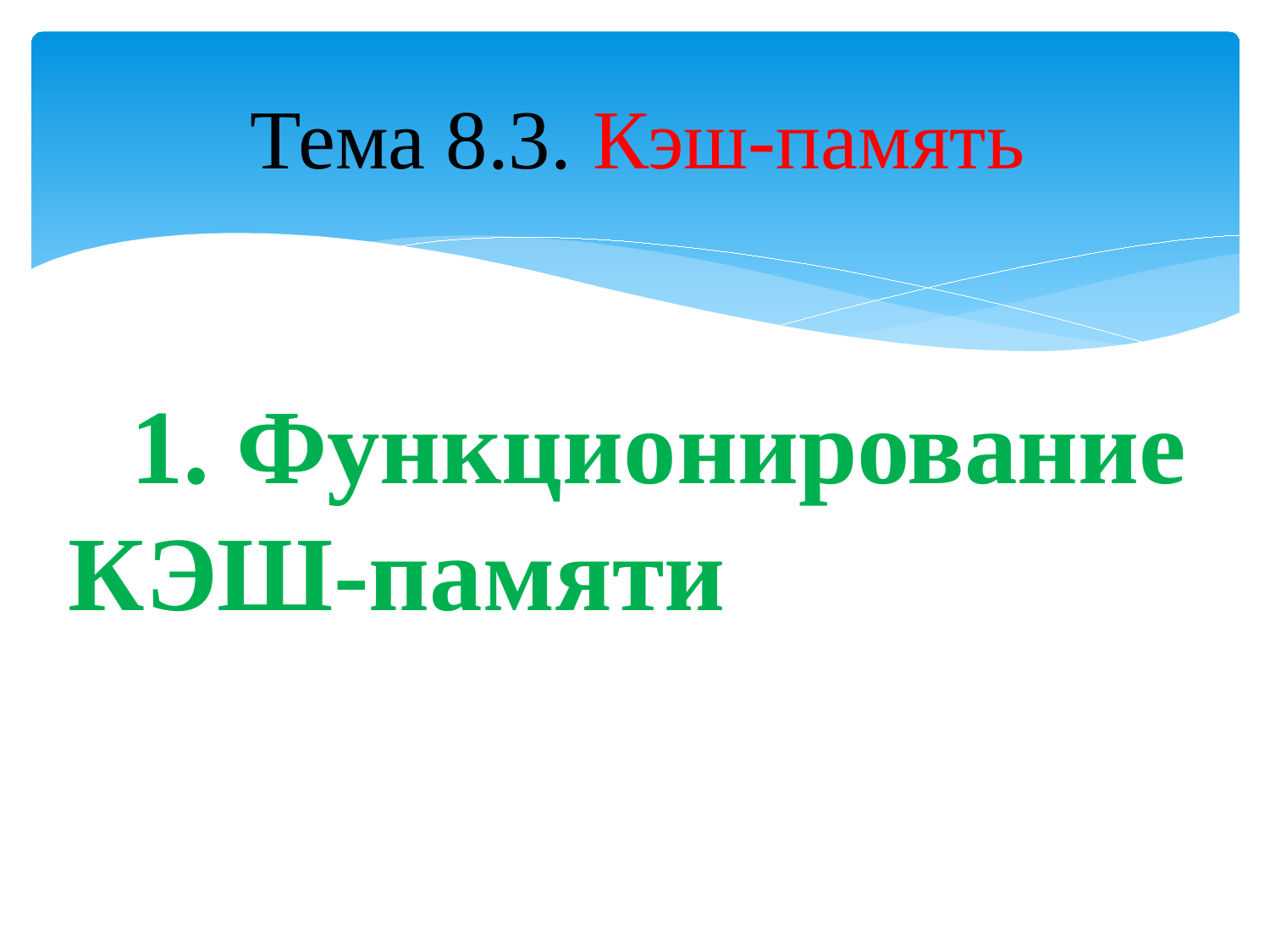

# Тема 8.3. Кэш-память
1. Функционирование КЭШ-памяти